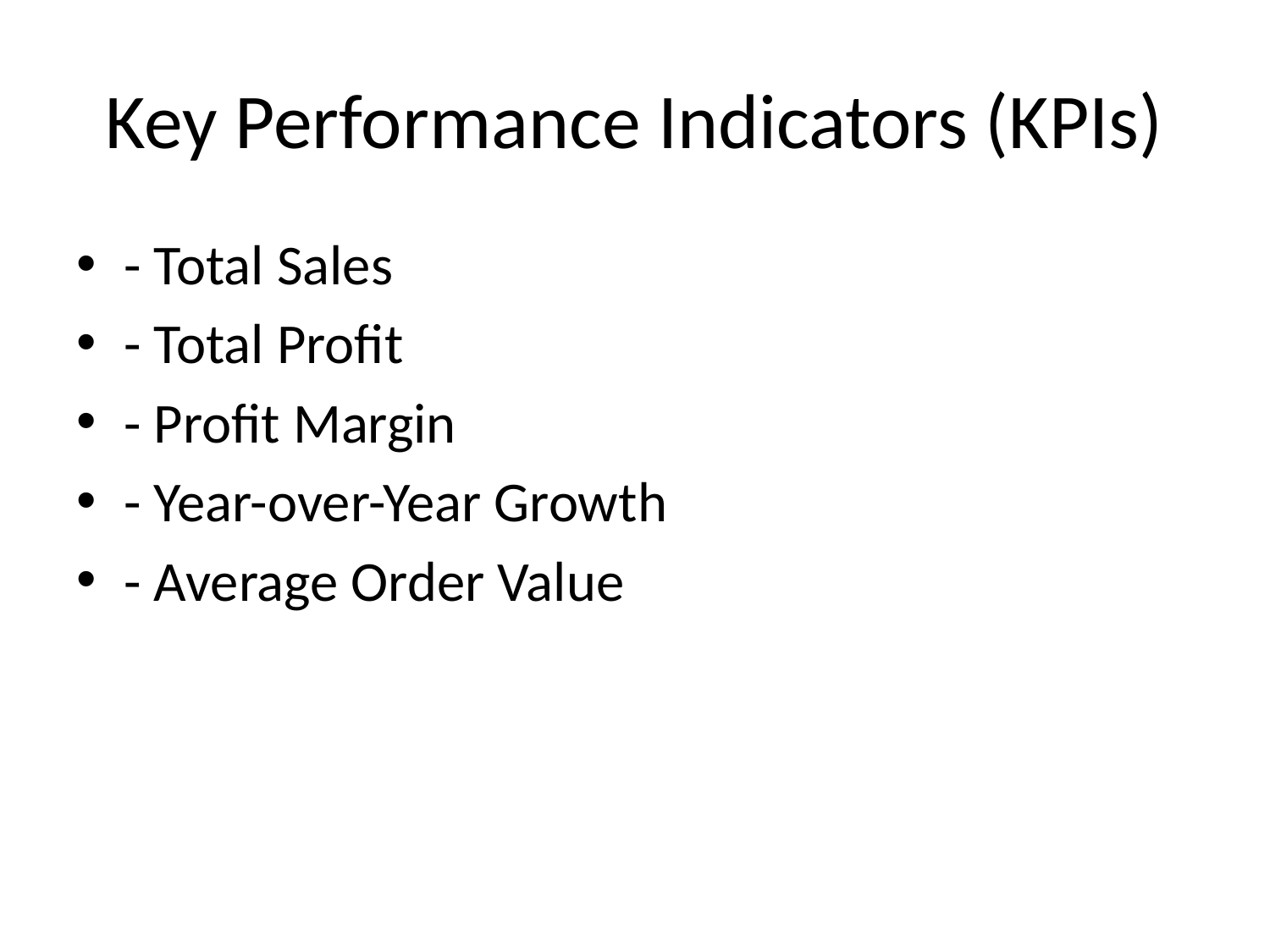

# Key Performance Indicators (KPIs)
- Total Sales
- Total Profit
- Profit Margin
- Year-over-Year Growth
- Average Order Value